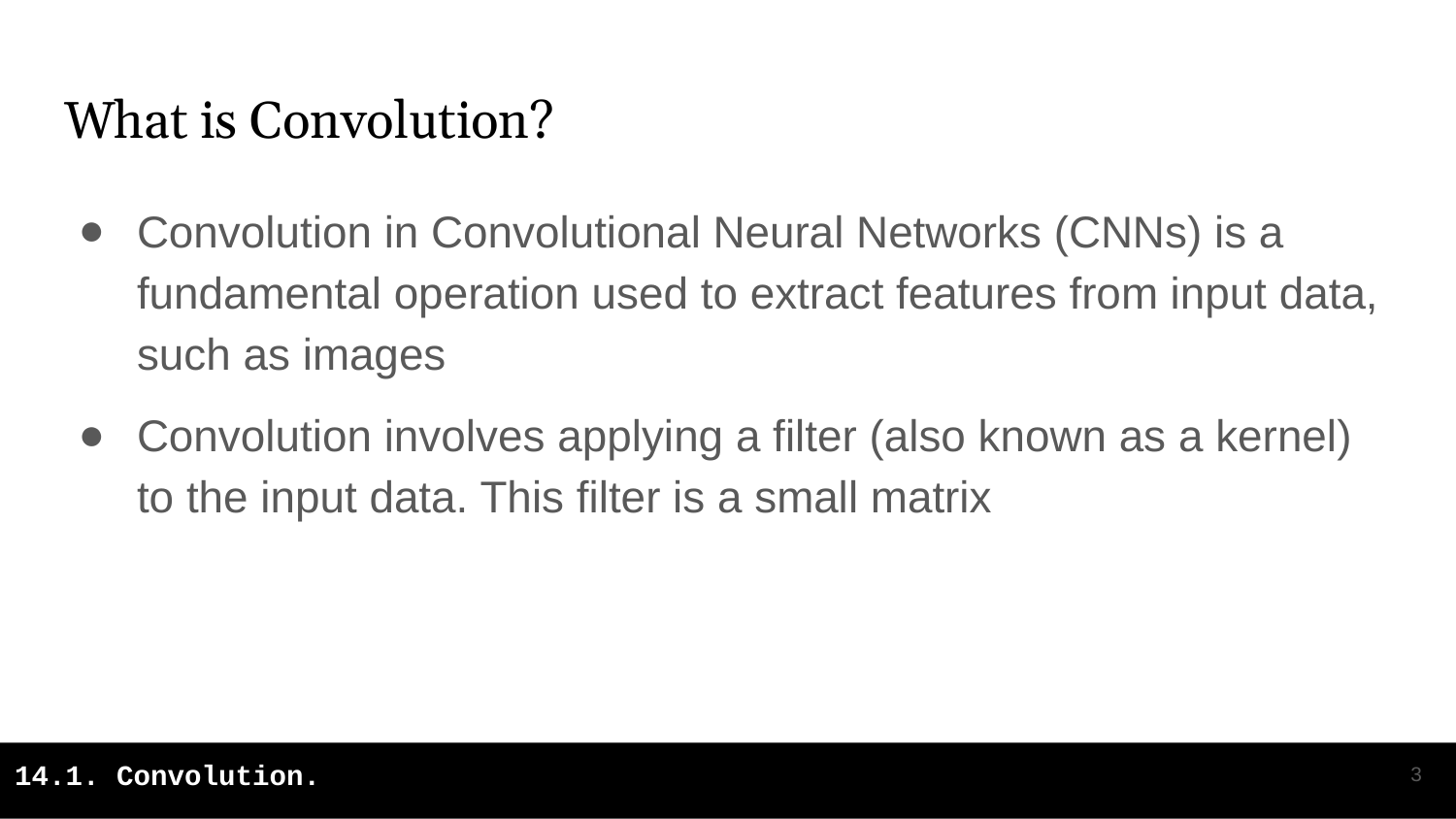

# What is Convolution?
Convolution in Convolutional Neural Networks (CNNs) is a fundamental operation used to extract features from input data, such as images
Convolution involves applying a filter (also known as a kernel) to the input data. This filter is a small matrix
3
14.1. Convolution.